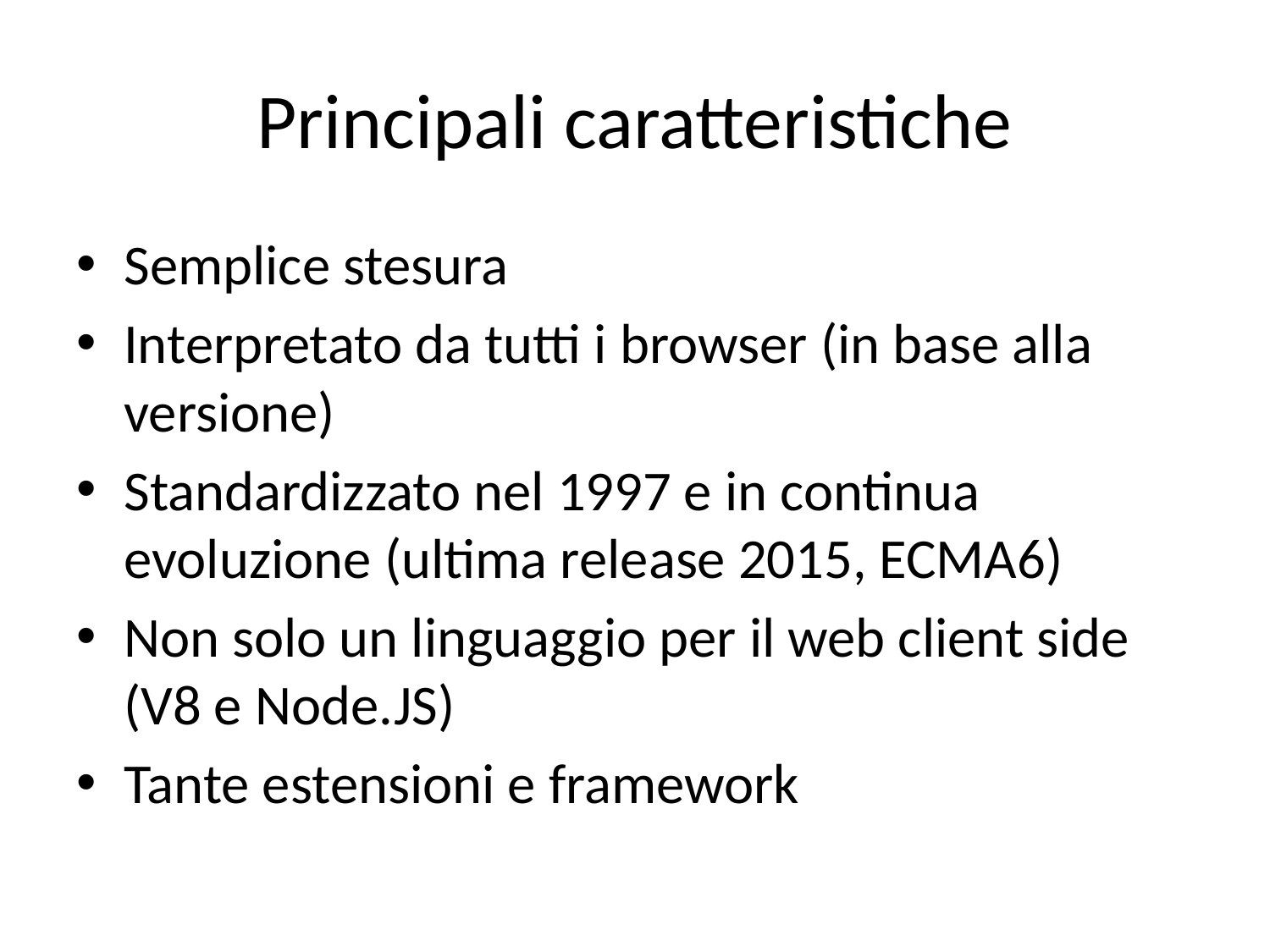

# Principali caratteristiche
Semplice stesura
Interpretato da tutti i browser (in base alla versione)
Standardizzato nel 1997 e in continua evoluzione (ultima release 2015, ECMA6)
Non solo un linguaggio per il web client side (V8 e Node.JS)
Tante estensioni e framework